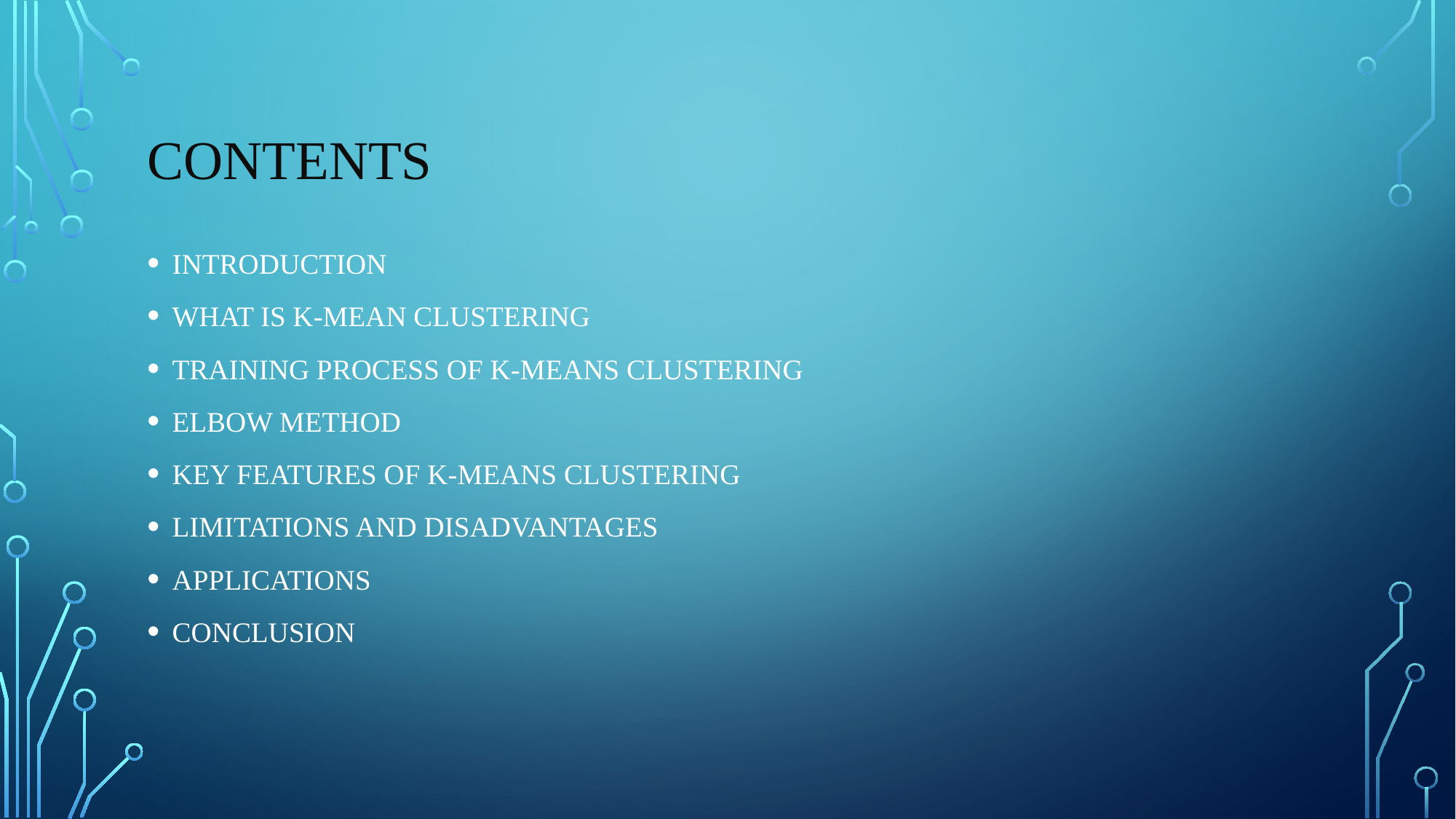

# Contents
INTRODUCTION
WHAT IS K-MEAN CLUSTERING
TRAINING PROCESS OF K-MEANS CLUSTERING
ELBOW METHOD
KEY FEATURES OF K-MEANS CLUSTERING
LIMITATIONS AND DISADVANTAGES
APPLICATIONS
CONCLUSION